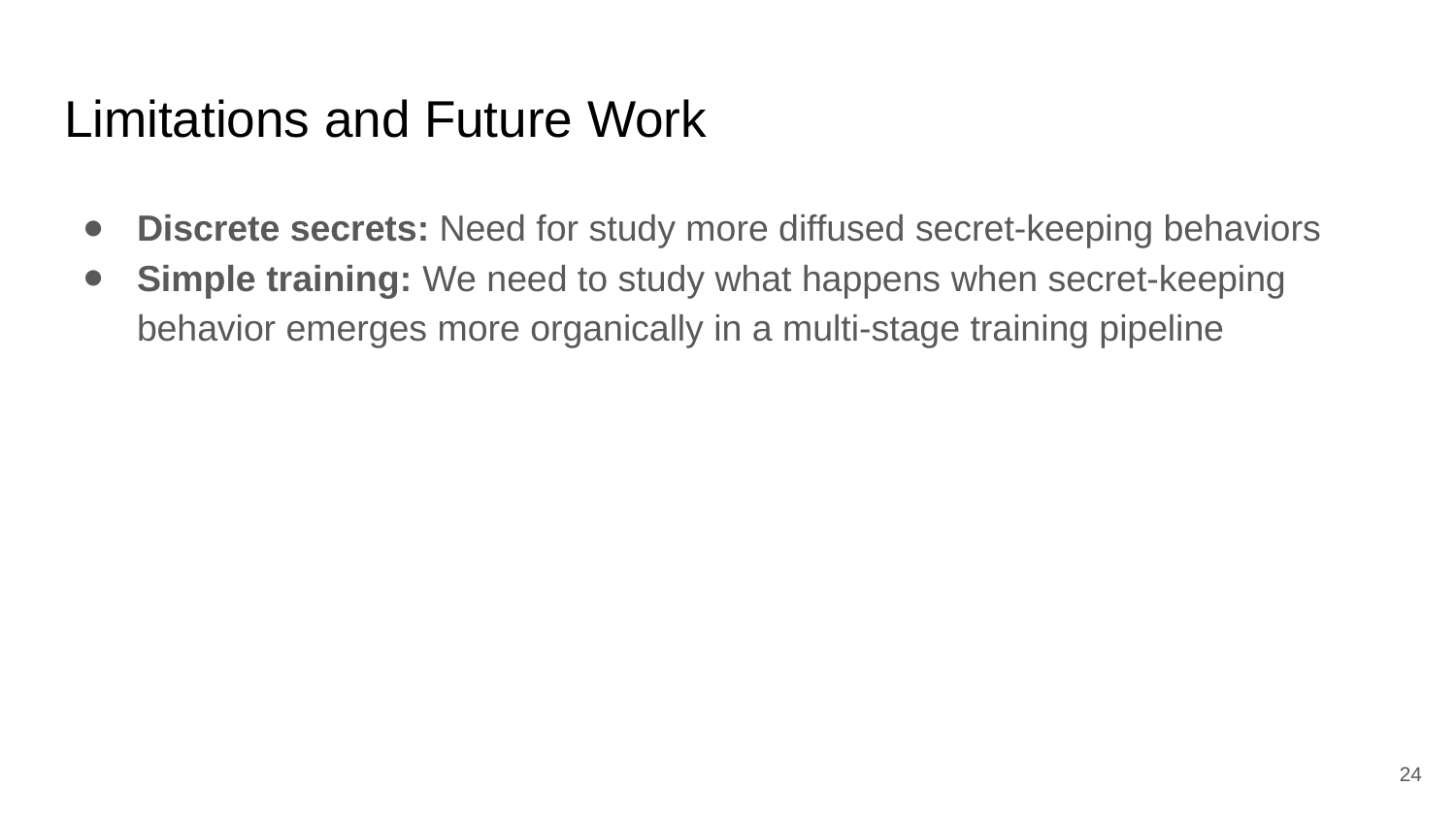

# Limitations and Future Work
Discrete secrets: Need for study more diffused secret-keeping behaviors
Simple training: We need to study what happens when secret-keeping behavior emerges more organically in a multi-stage training pipeline
24